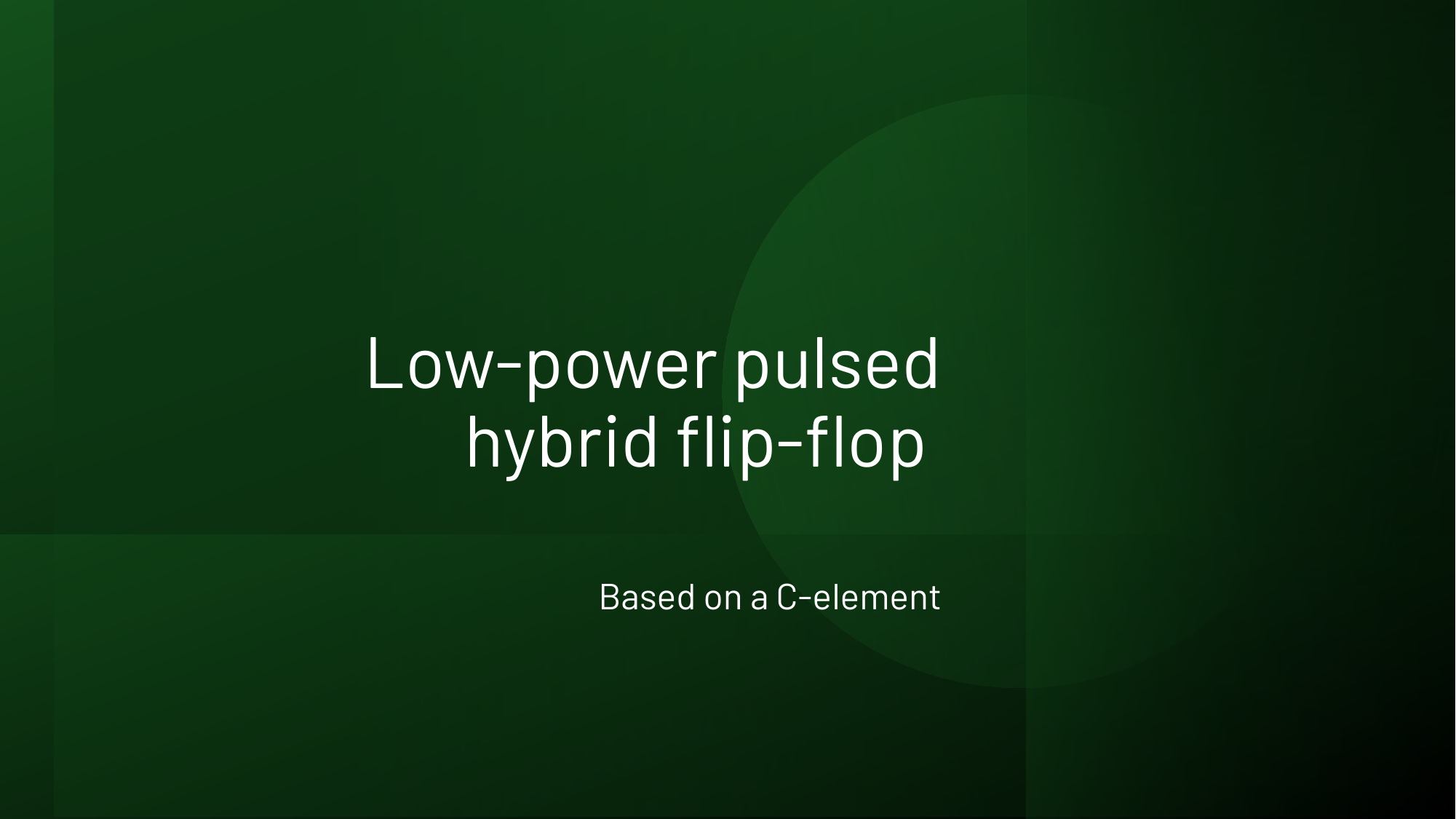

# Low-power pulsed hybrid flip-flop

Based on a C-element